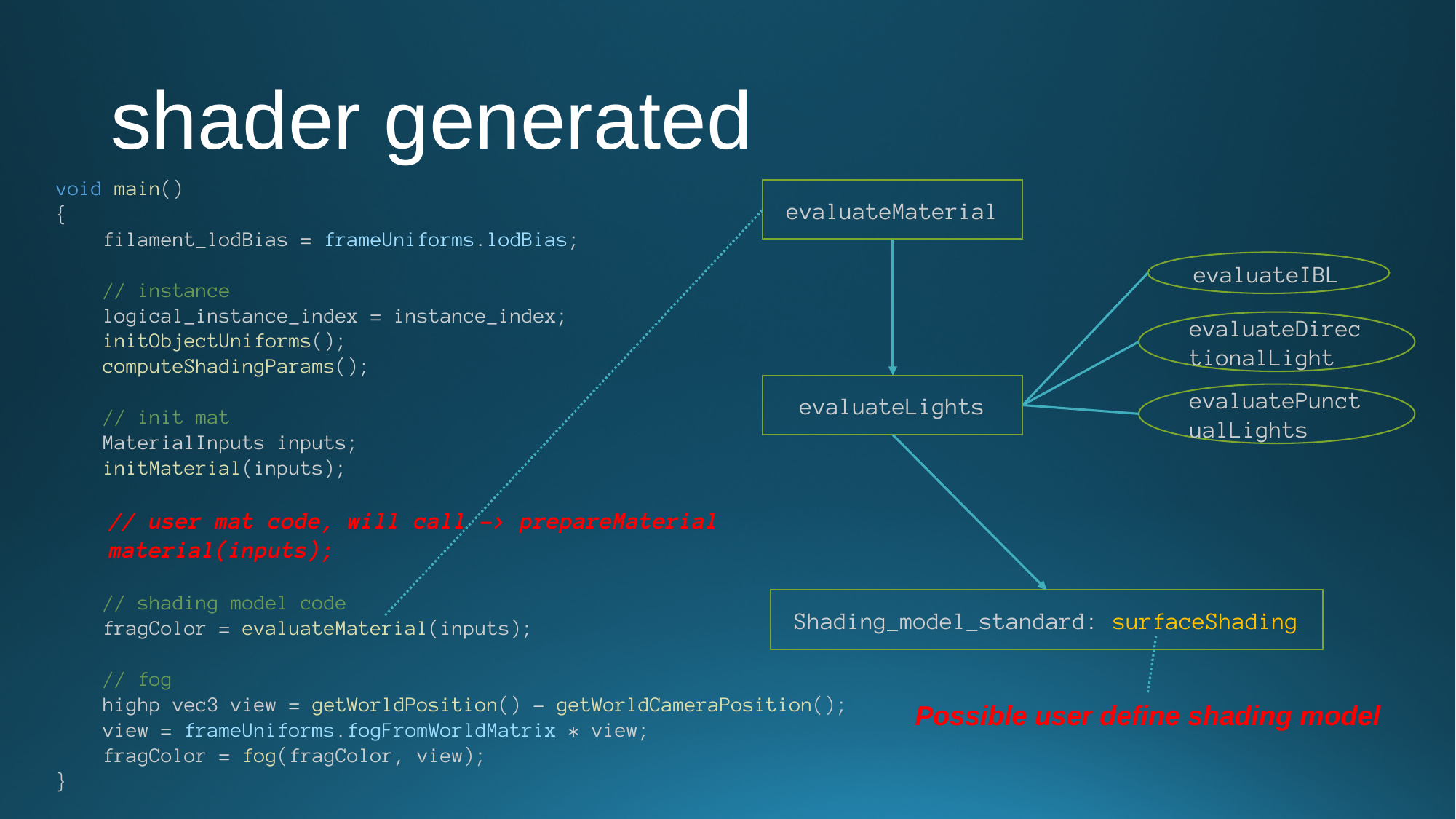

# shader generated
void main()
{
    filament_lodBias = frameUniforms.lodBias;
    // instance
    logical_instance_index = instance_index;
    initObjectUniforms();
    computeShadingParams();
    // init mat
    MaterialInputs inputs;
    initMaterial(inputs);
    // user mat code, will call -> prepareMaterial
    material(inputs);
    // shading model code
    fragColor = evaluateMaterial(inputs);
    // fog
    highp vec3 view = getWorldPosition() - getWorldCameraPosition();
    view = frameUniforms.fogFromWorldMatrix * view;
    fragColor = fog(fragColor, view);
}
evaluateMaterial
evaluateIBL
evaluateDirectionalLight
evaluateLights
evaluatePunctualLights
Shading_model_standard: surfaceShading
Possible user define shading model